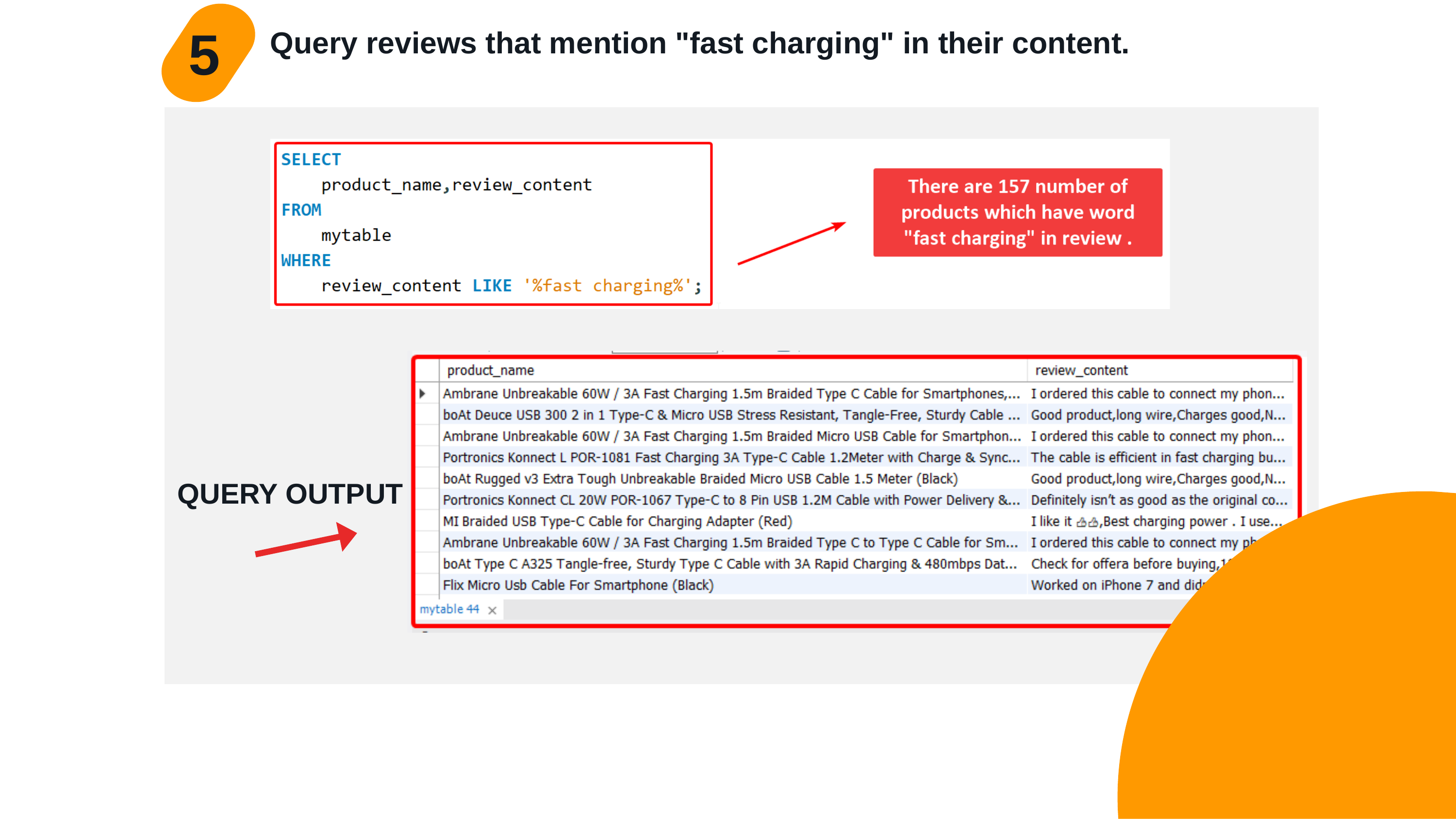

5
Query reviews that mention "fast charging" in their content.

QUERY OUTPUT